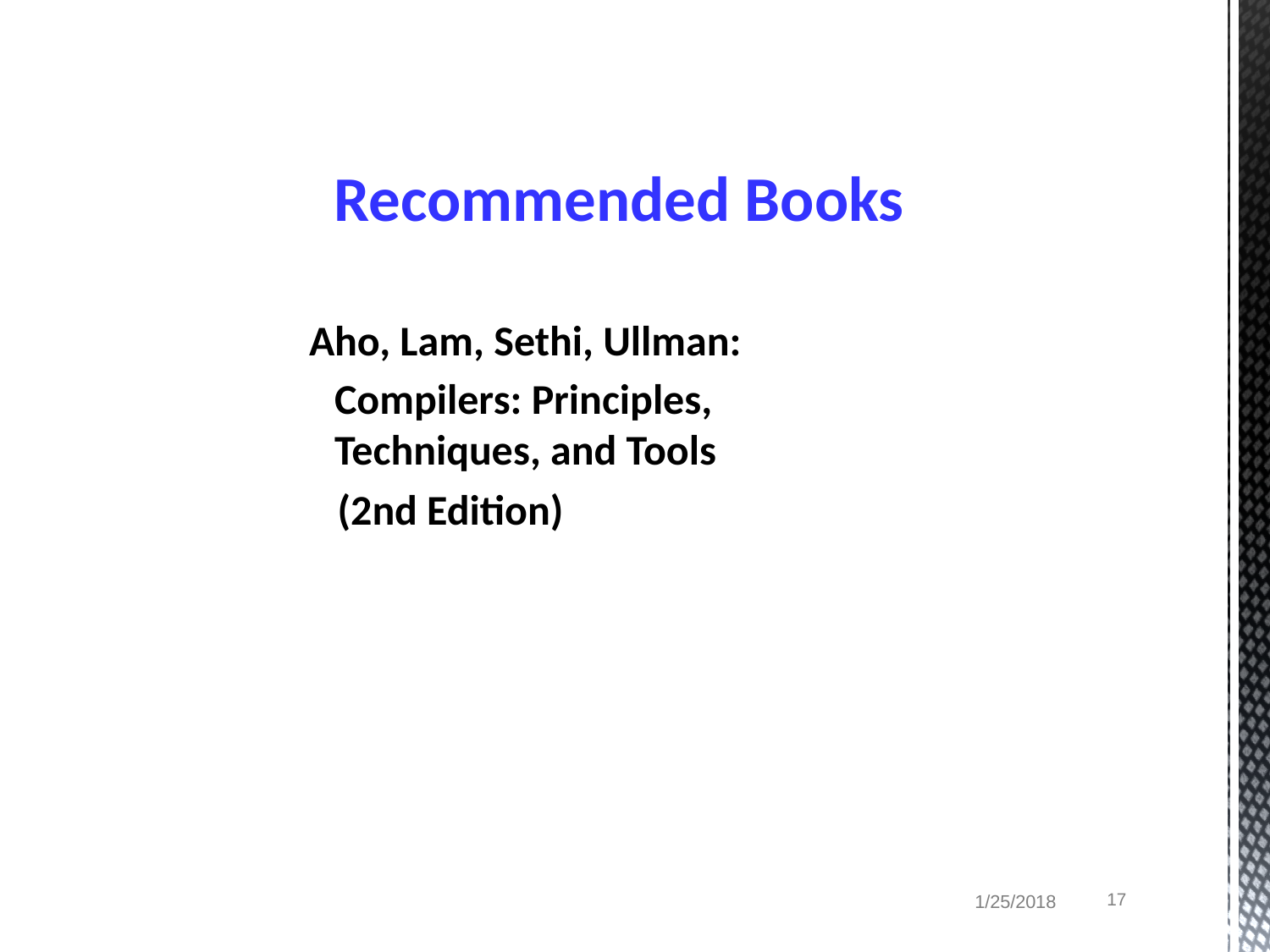

# Recommended Books
Aho, Lam, Sethi, Ullman:
	Compilers: Principles, Techniques, and Tools
   (2nd Edition)

17
1/25/2018